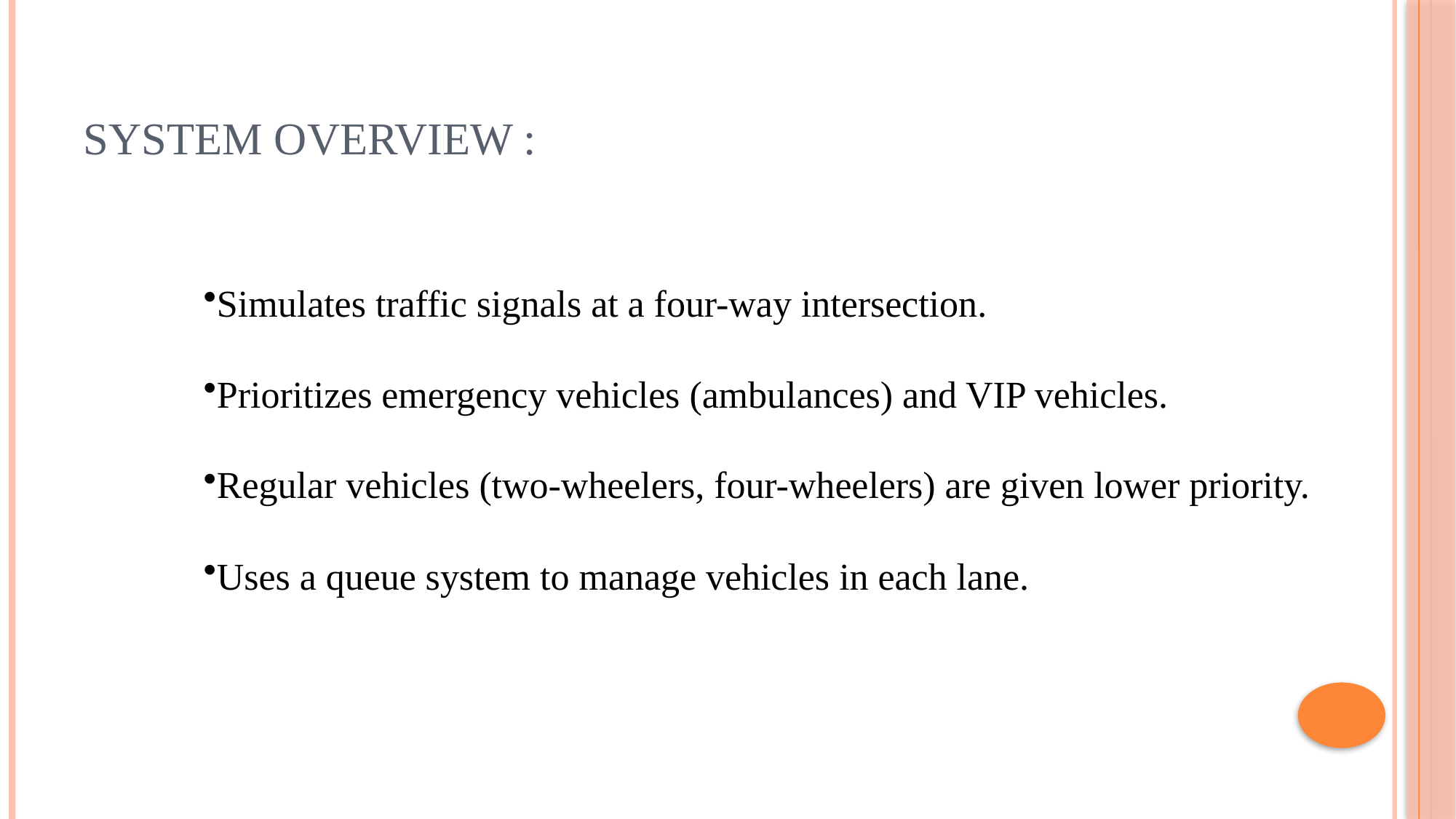

# System Overview :
Simulates traffic signals at a four-way intersection.

Prioritizes emergency vehicles (ambulances) and VIP vehicles.

Regular vehicles (two-wheelers, four-wheelers) are given lower priority.

Uses a queue system to manage vehicles in each lane.